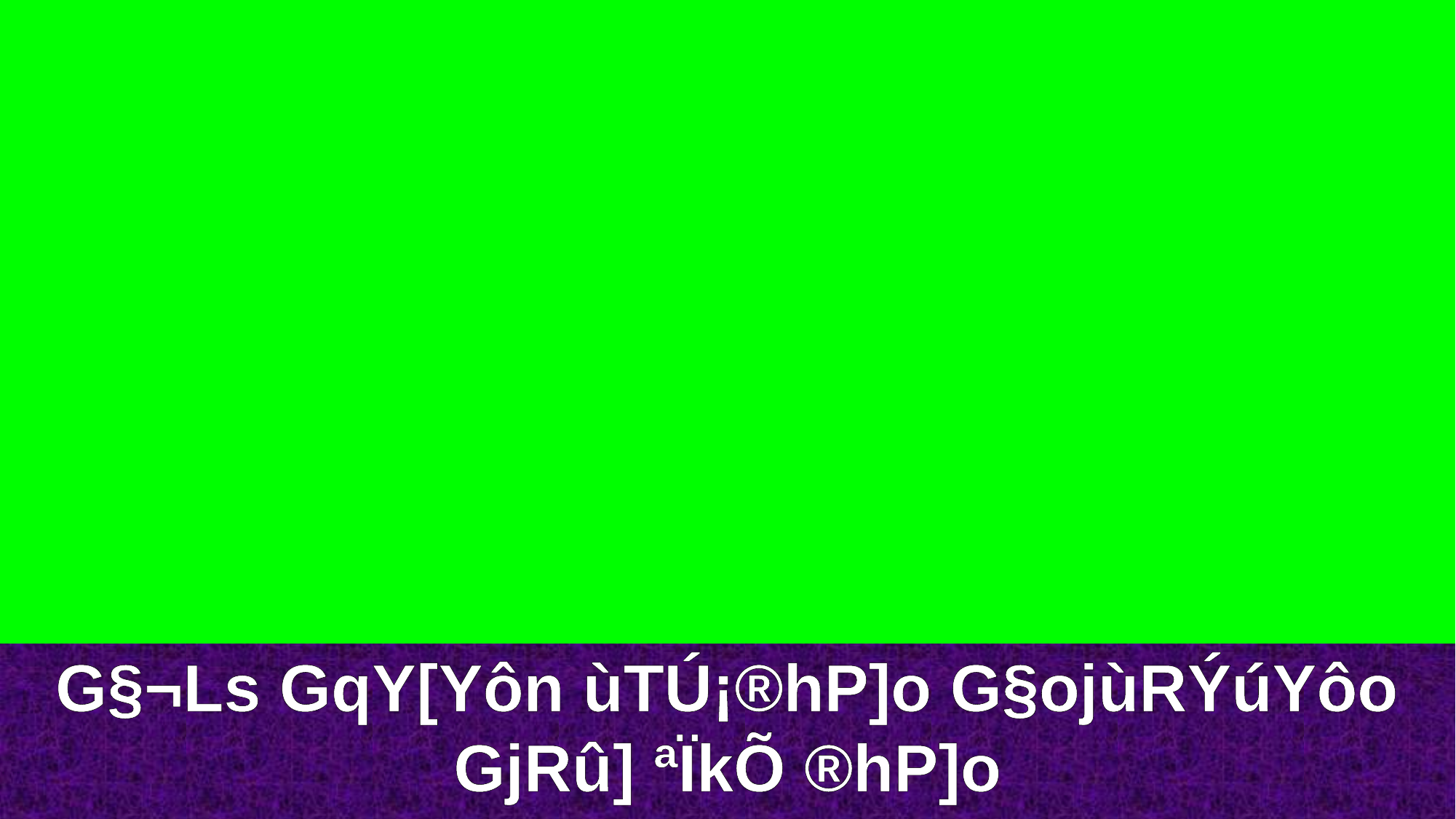

G§¬Ls GqY[Yôn ùTÚ¡®hP]o G§ojùRÝúYôo GjRû] ªÏkÕ ®hP]o